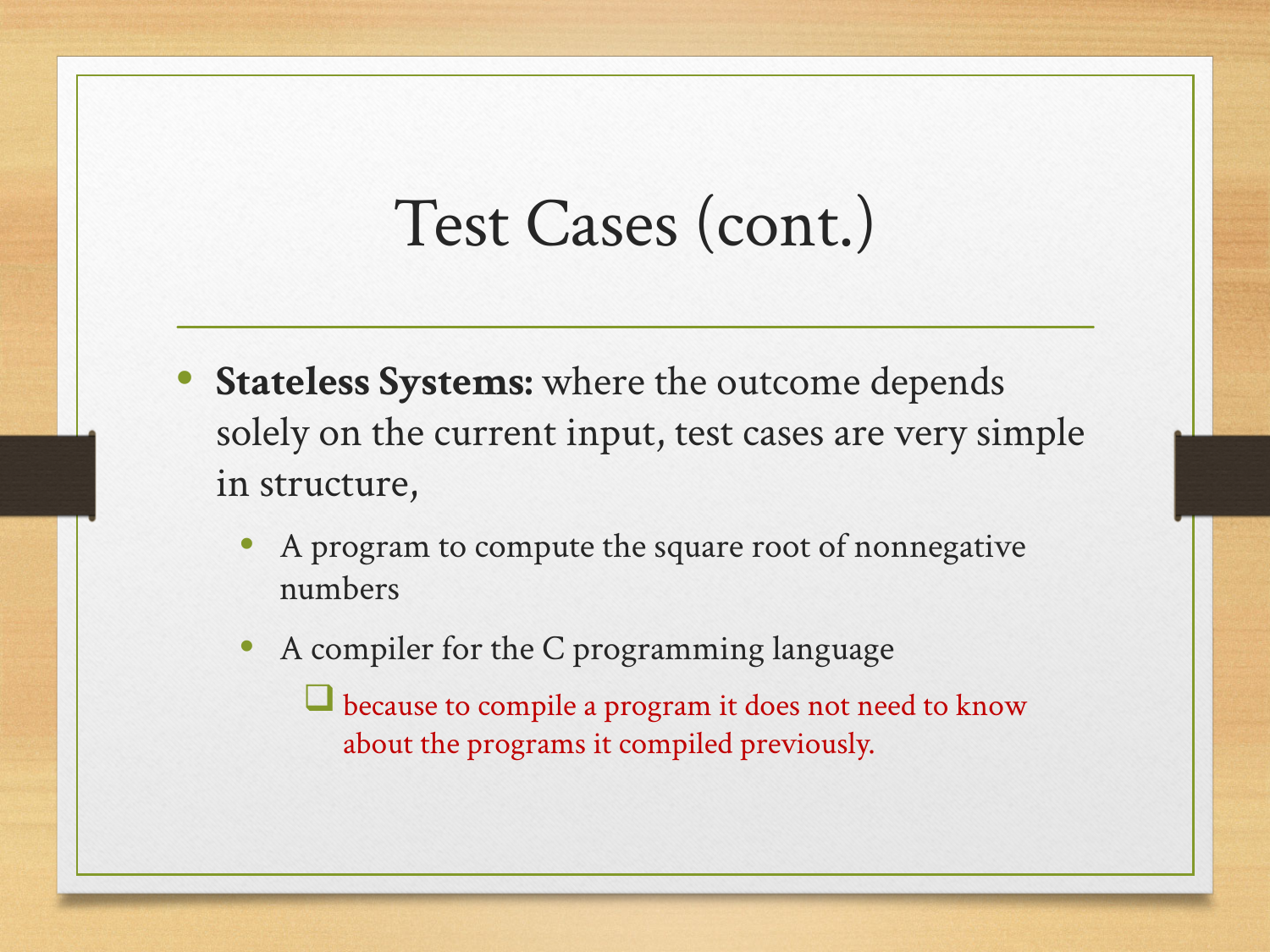

# Test Cases (cont.)
Stateless Systems: where the outcome depends solely on the current input, test cases are very simple in structure,
A program to compute the square root of nonnegative numbers
A compiler for the C programming language
because to compile a program it does not need to know about the programs it compiled previously.